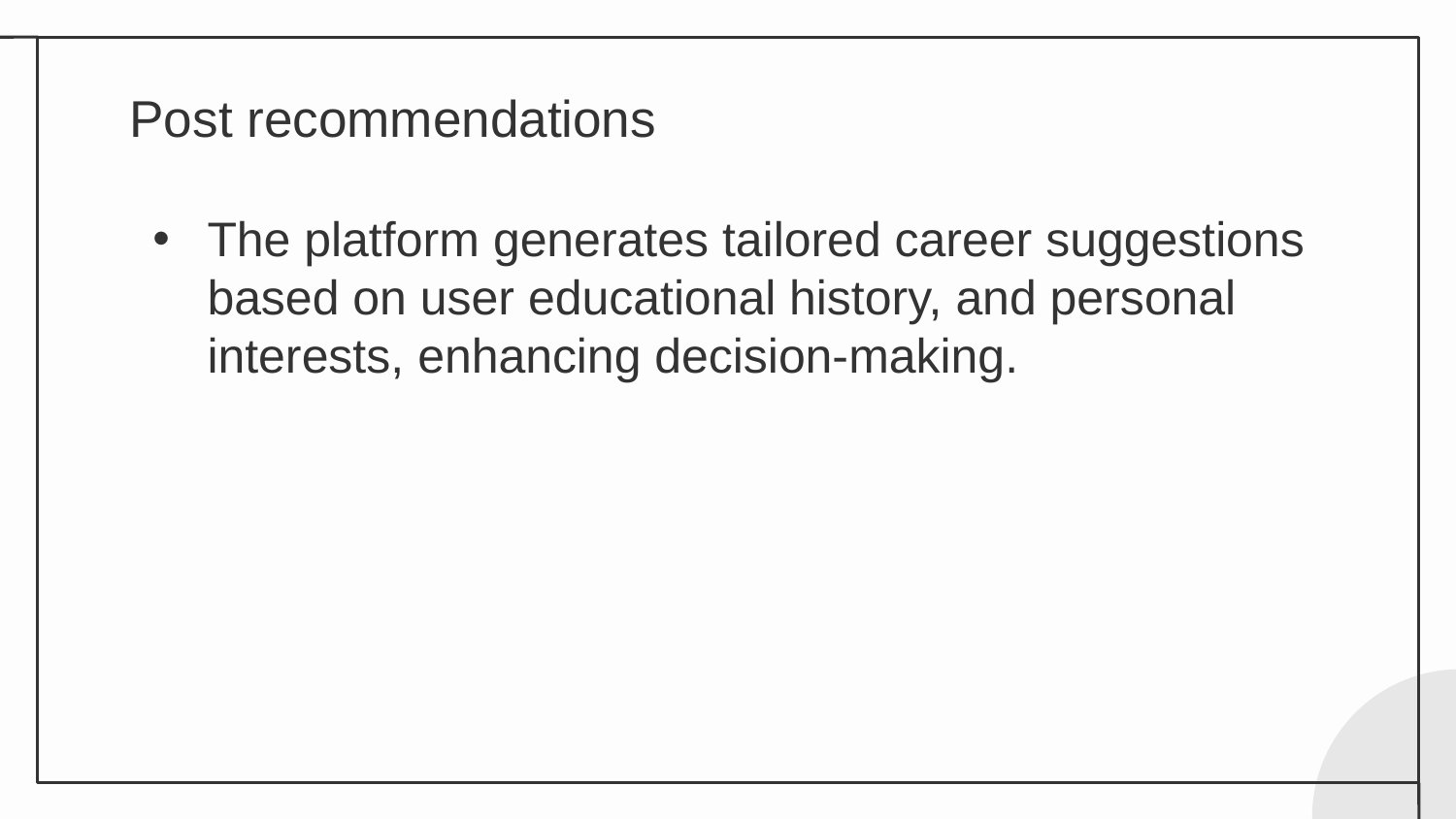

# Post recommendations
The platform generates tailored career suggestions based on user educational history, and personal interests, enhancing decision-making.